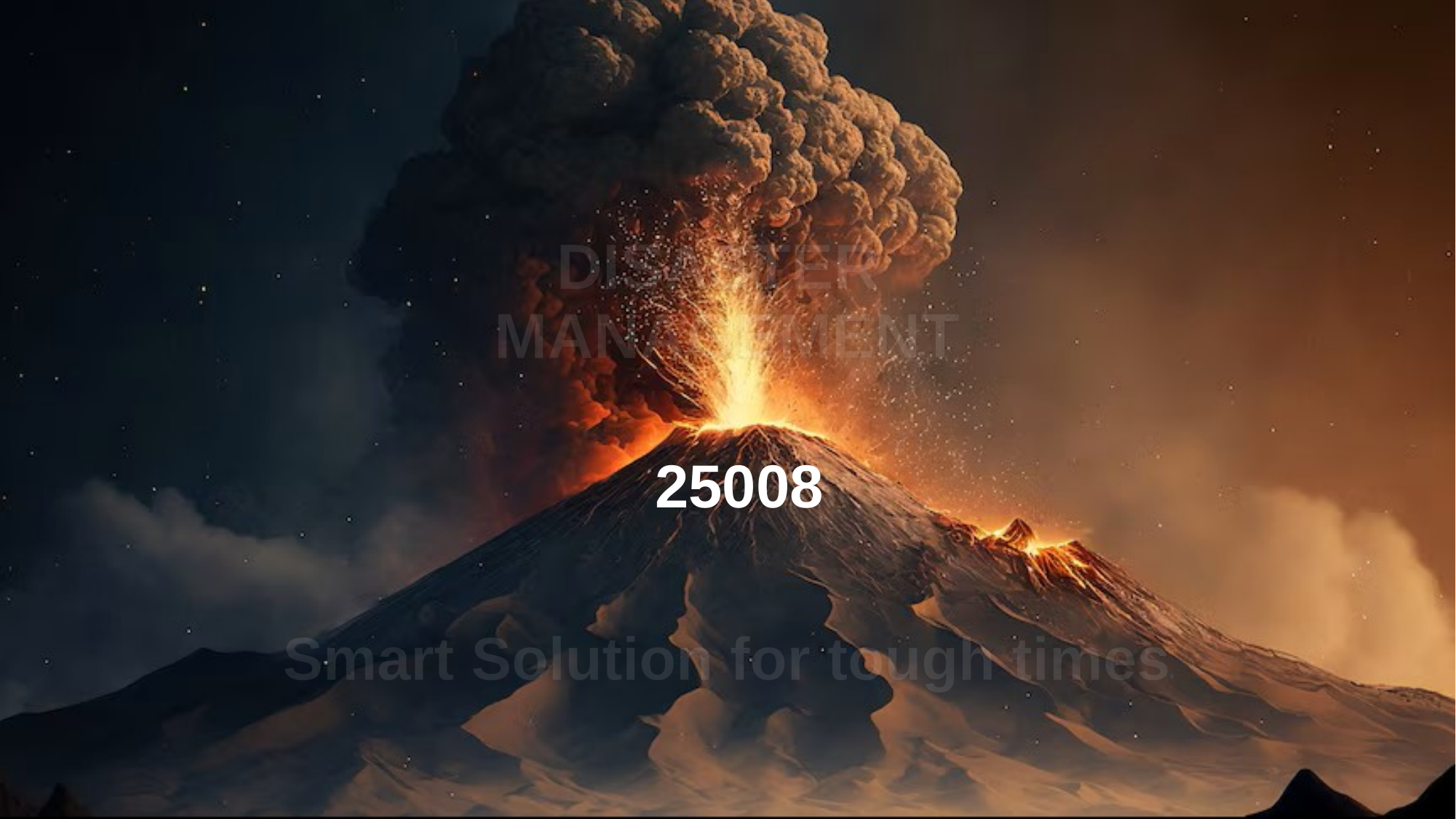

# DISASTER MANAGEMENT
25008
Smart Solution for tough times